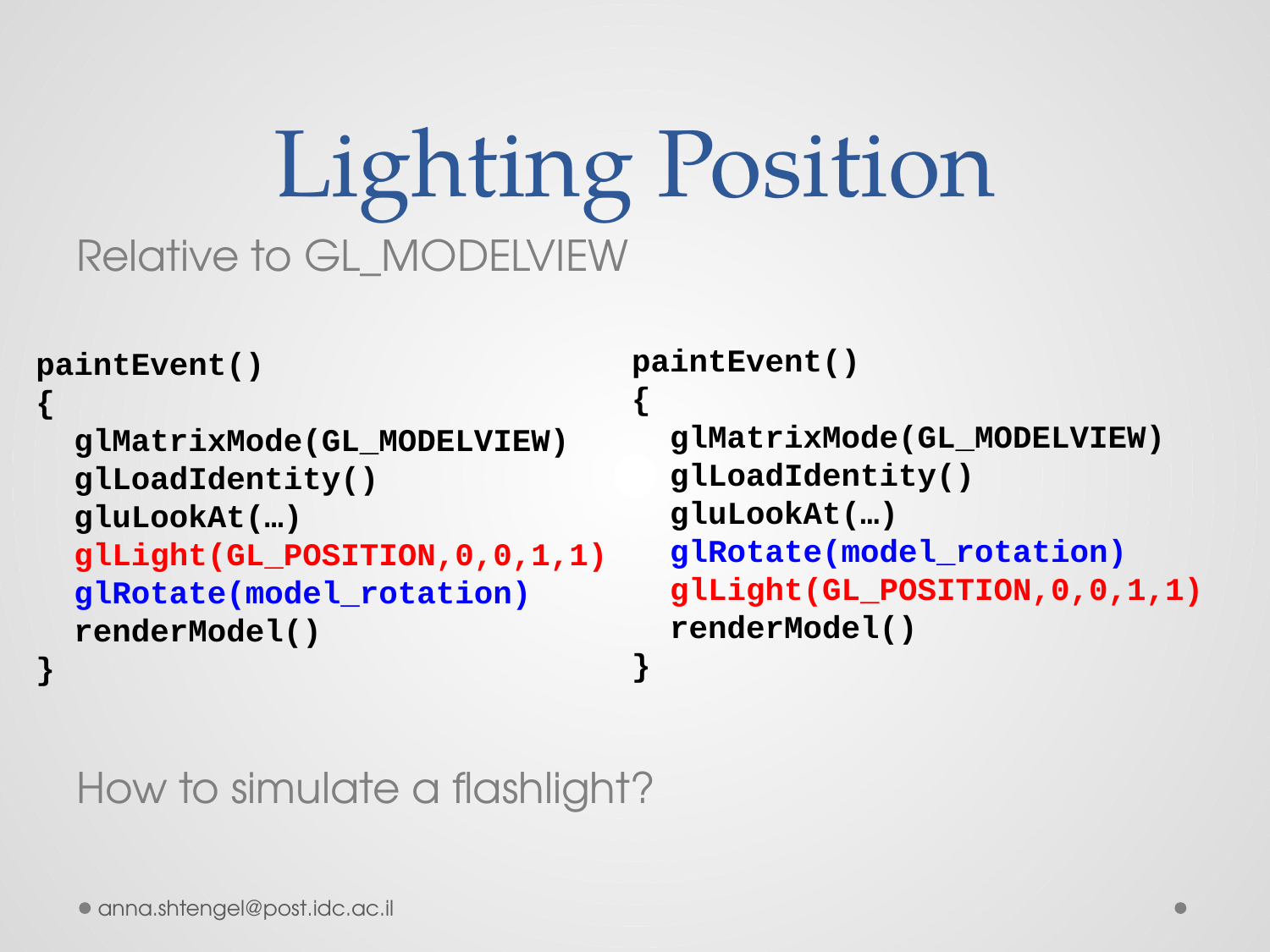

# Lighting Position
Relative to GL_MODELVIEW

How to simulate a flashlight?

paintEvent()
{
  glMatrixMode(GL_MODELVIEW)
  glLoadIdentity()
  gluLookAt(…)
  glRotate(model_rotation)
  glLight(GL_POSITION,0,0,1,1)
  renderModel()
}

paintEvent()
{
  glMatrixMode(GL_MODELVIEW)
  glLoadIdentity()
  gluLookAt(…)
  glLight(GL_POSITION,0,0,1,1)
  glRotate(model_rotation)
  renderModel()
}

anna.shtengel@post.idc.ac.il